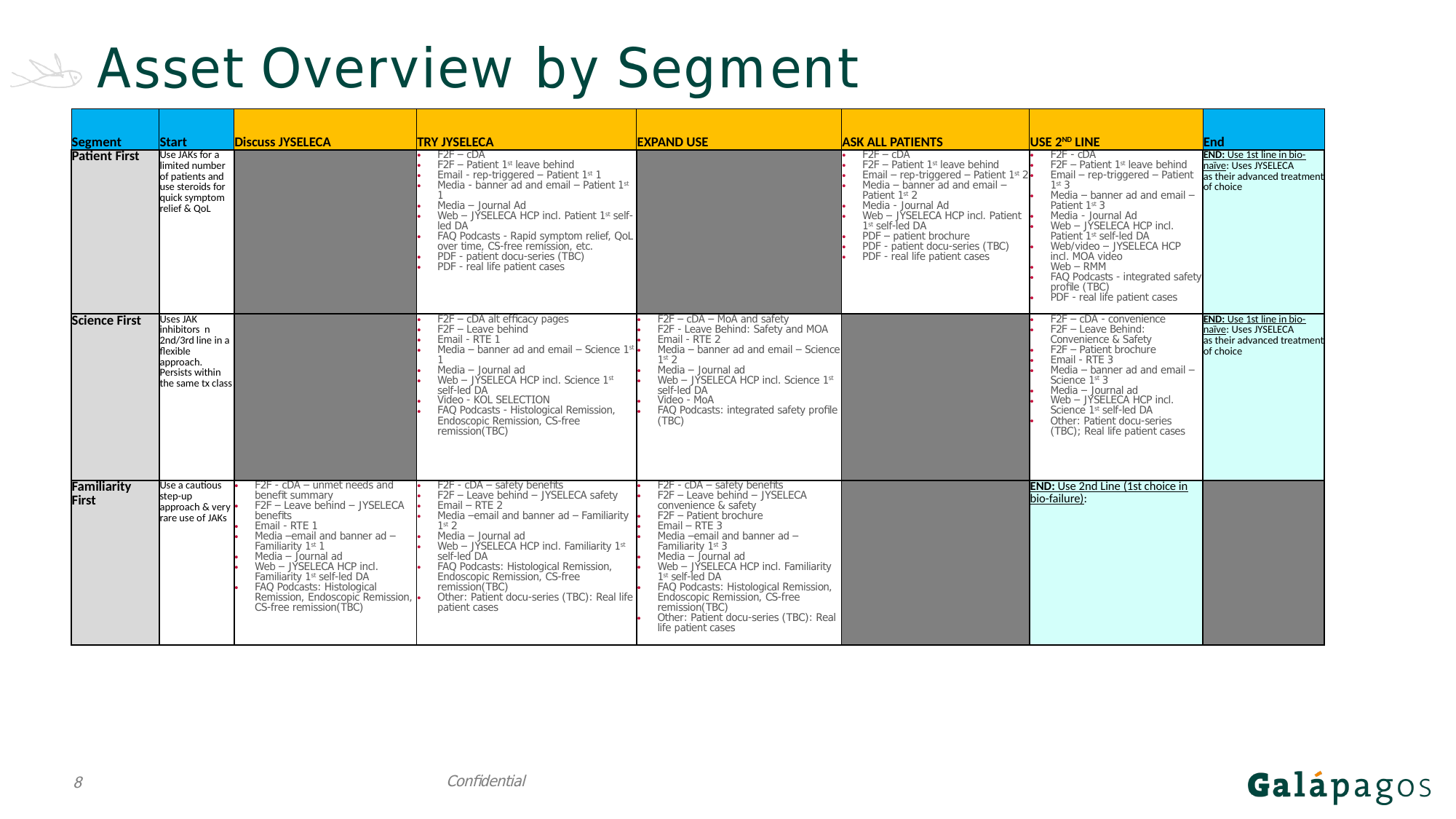

# Asset Overview by Segment
| Segment | Start | Discuss JYSELECA | TRY JYSELECA | EXPAND USE | ASK ALL PATIENTS | USE 2ND LINE | End |
| --- | --- | --- | --- | --- | --- | --- | --- |
| Patient First | Use JAKs for a limited number of patients and use steroids for quick symptom relief & QoL |  | F2F – cDA F2F – Patient 1st leave behind Email - rep-triggered – Patient 1st 1 Media - banner ad and email – Patient 1st 1 Media – Journal Ad Web – JYSELECA HCP incl. Patient 1st self-led DA FAQ Podcasts - Rapid symptom relief, QoL over time, CS-free remission, etc. PDF - patient docu-series (TBC) PDF - real life patient cases |  | F2F – cDA F2F – Patient 1st leave behind Email – rep-triggered – Patient 1st 2 Media – banner ad and email – Patient 1st 2 Media - Journal Ad Web – JYSELECA HCP incl. Patient 1st self-led DA PDF – patient brochure PDF - patient docu-series (TBC) PDF - real life patient cases | F2F - cDA F2F – Patient 1st leave behind Email – rep-triggered – Patient 1st 3 Media – banner ad and email – Patient 1st 3 Media - Journal Ad Web – JYSELECA HCP incl. Patient 1st self-led DA Web/video – JYSELECA HCP incl. MOA video Web – RMM FAQ Podcasts - integrated safety profile (TBC) PDF - real life patient cases | END: Use 1st line in bio-naïve: Uses JYSELECA as their advanced treatment of choice |
| Science First | Uses JAK inhibitors n 2nd/3rd line in a flexible approach. Persists within the same tx class |  | F2F – cDA alt efficacy pages F2F – Leave behind Email - RTE 1 Media – banner ad and email – Science 1st 1 Media – Journal ad Web – JYSELECA HCP incl. Science 1st self-led DA Video - KOL SELECTION FAQ Podcasts - Histological Remission, Endoscopic Remission, CS-free remission(TBC) | F2F – cDA – MoA and safety F2F - Leave Behind: Safety and MOA Email - RTE 2 Media – banner ad and email – Science 1st 2 Media – Journal ad Web – JYSELECA HCP incl. Science 1st self-led DA Video - MoA FAQ Podcasts: integrated safety profile (TBC) |  | F2F – cDA - convenience F2F – Leave Behind: Convenience & Safety F2F – Patient brochure Email - RTE 3 Media – banner ad and email – Science 1st 3 Media – Journal ad Web – JYSELECA HCP incl. Science 1st self-led DA Other: Patient docu-series (TBC); Real life patient cases | END: Use 1st line in bio-naïve: Uses JYSELECA as their advanced treatment of choice |
| Familiarity First | Use a cautious step-up approach & very rare use of JAKs | F2F - cDA – unmet needs and benefit summary F2F – Leave behind – JYSELECA benefits Email - RTE 1 Media –email and banner ad – Familiarity 1st 1 Media – Journal ad Web – JYSELECA HCP incl. Familiarity 1st self-led DA FAQ Podcasts: Histological Remission, Endoscopic Remission, CS-free remission(TBC) | F2F - cDA – safety benefits F2F – Leave behind – JYSELECA safety Email – RTE 2 Media –email and banner ad – Familiarity 1st 2 Media – Journal ad Web – JYSELECA HCP incl. Familiarity 1st self-led DA FAQ Podcasts: Histological Remission, Endoscopic Remission, CS-free remission(TBC) Other: Patient docu-series (TBC): Real life patient cases | F2F - cDA – safety benefits F2F – Leave behind – JYSELECA convenience & safety F2F – Patient brochure Email – RTE 3 Media –email and banner ad – Familiarity 1st 3 Media – Journal ad Web – JYSELECA HCP incl. Familiarity 1st self-led DA FAQ Podcasts: Histological Remission, Endoscopic Remission, CS-free remission(TBC) Other: Patient docu-series (TBC): Real life patient cases |  | END: Use 2nd Line (1st choice in bio-failure): |  |